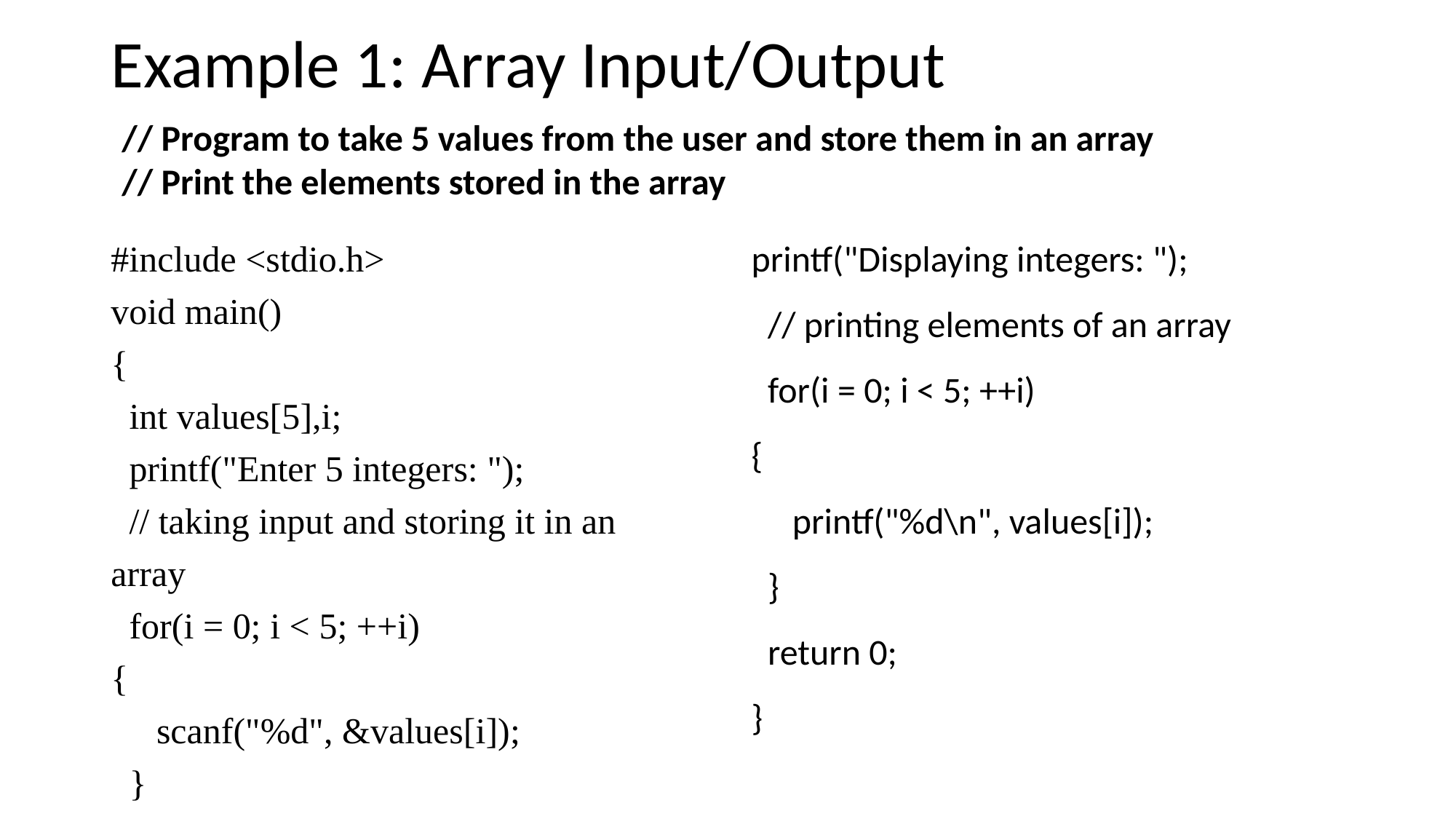

# Example 1: Array Input/Output
// Program to take 5 values from the user and store them in an array
// Print the elements stored in the array
#include <stdio.h>
void main()
{
  int values[5],i;
  printf("Enter 5 integers: ");
  // taking input and storing it in an array
  for(i = 0; i < 5; ++i)
{
     scanf("%d", &values[i]);
  }

printf("Displaying integers: ");
  // printing elements of an array
  for(i = 0; i < 5; ++i)
{
     printf("%d\n", values[i]);
  }
  return 0;
}